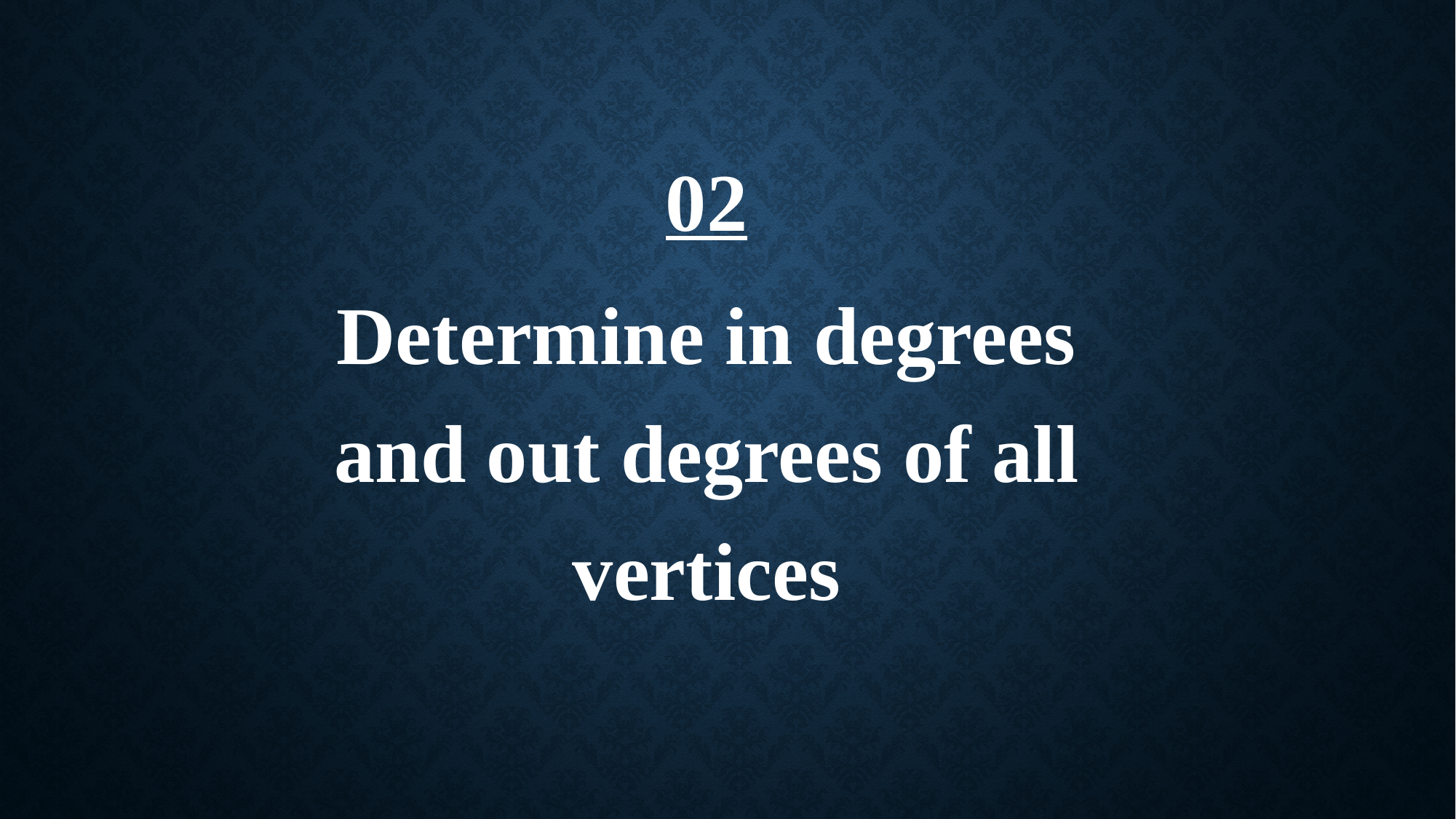

02
Determine in degrees and out degrees of all vertices